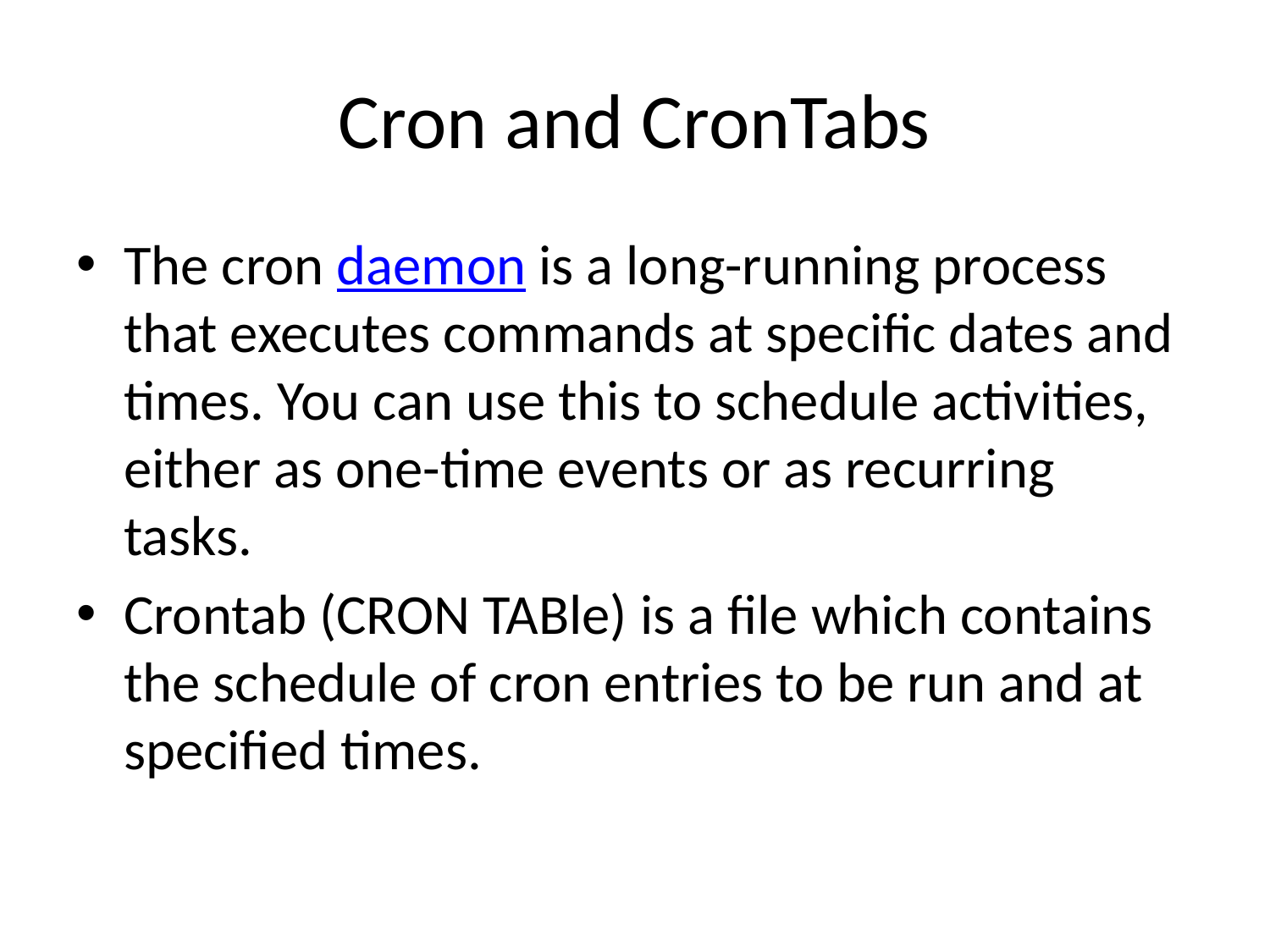

# Cron and CronTabs
The cron daemon is a long-running process that executes commands at specific dates and times. You can use this to schedule activities, either as one-time events or as recurring tasks.
Crontab (CRON TABle) is a file which contains the schedule of cron entries to be run and at specified times.